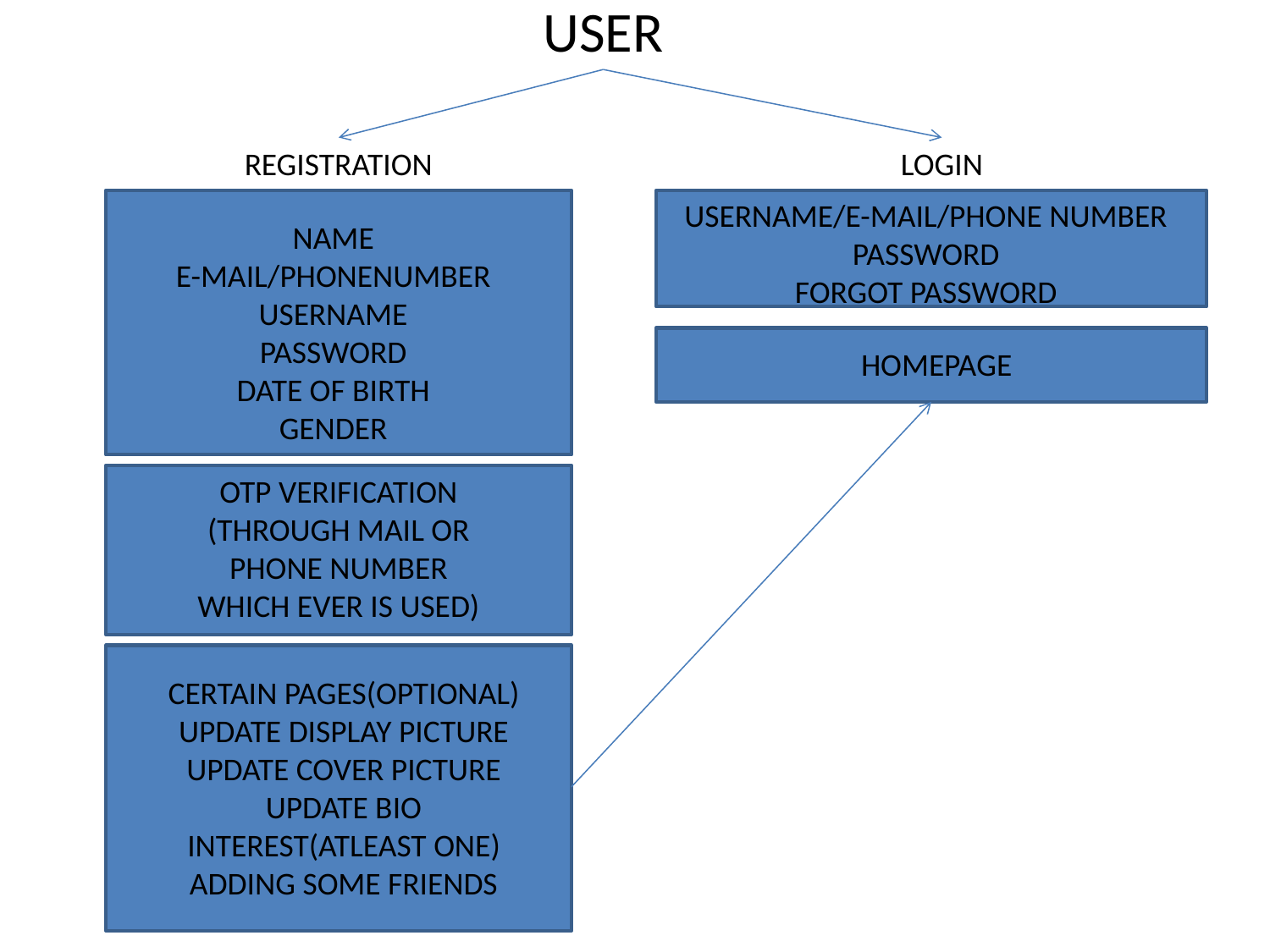

USER
REGISTRATION
LOGIN
USERNAME/E-MAIL/PHONE NUMBER
PASSWORD
FORGOT PASSWORD

NAME
E-MAIL/PHONENUMBER
USERNAME
PASSWORD
DATE OF BIRTH
GENDER

HOMEPAGE

OTP VERIFICATION
(THROUGH MAIL OR PHONE NUMBER
WHICH EVER IS USED)

CERTAIN PAGES(OPTIONAL)
UPDATE DISPLAY PICTURE
UPDATE COVER PICTURE
UPDATE BIO
INTEREST(ATLEAST ONE)
ADDING SOME FRIENDS